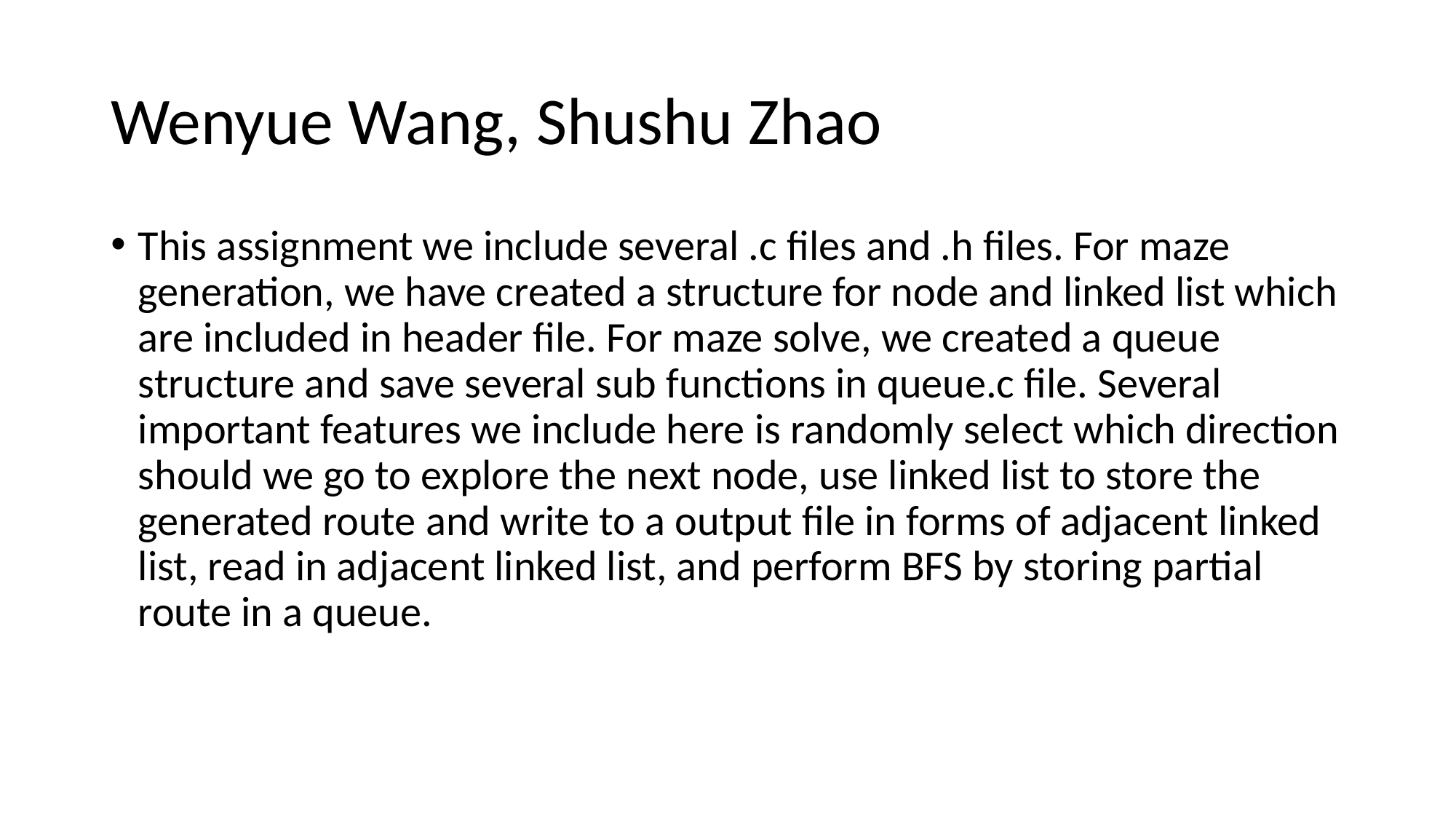

# Wenyue Wang, Shushu Zhao
This assignment we include several .c files and .h files. For maze generation, we have created a structure for node and linked list which are included in header file. For maze solve, we created a queue structure and save several sub functions in queue.c file. Several important features we include here is randomly select which direction should we go to explore the next node, use linked list to store the generated route and write to a output file in forms of adjacent linked list, read in adjacent linked list, and perform BFS by storing partial route in a queue.